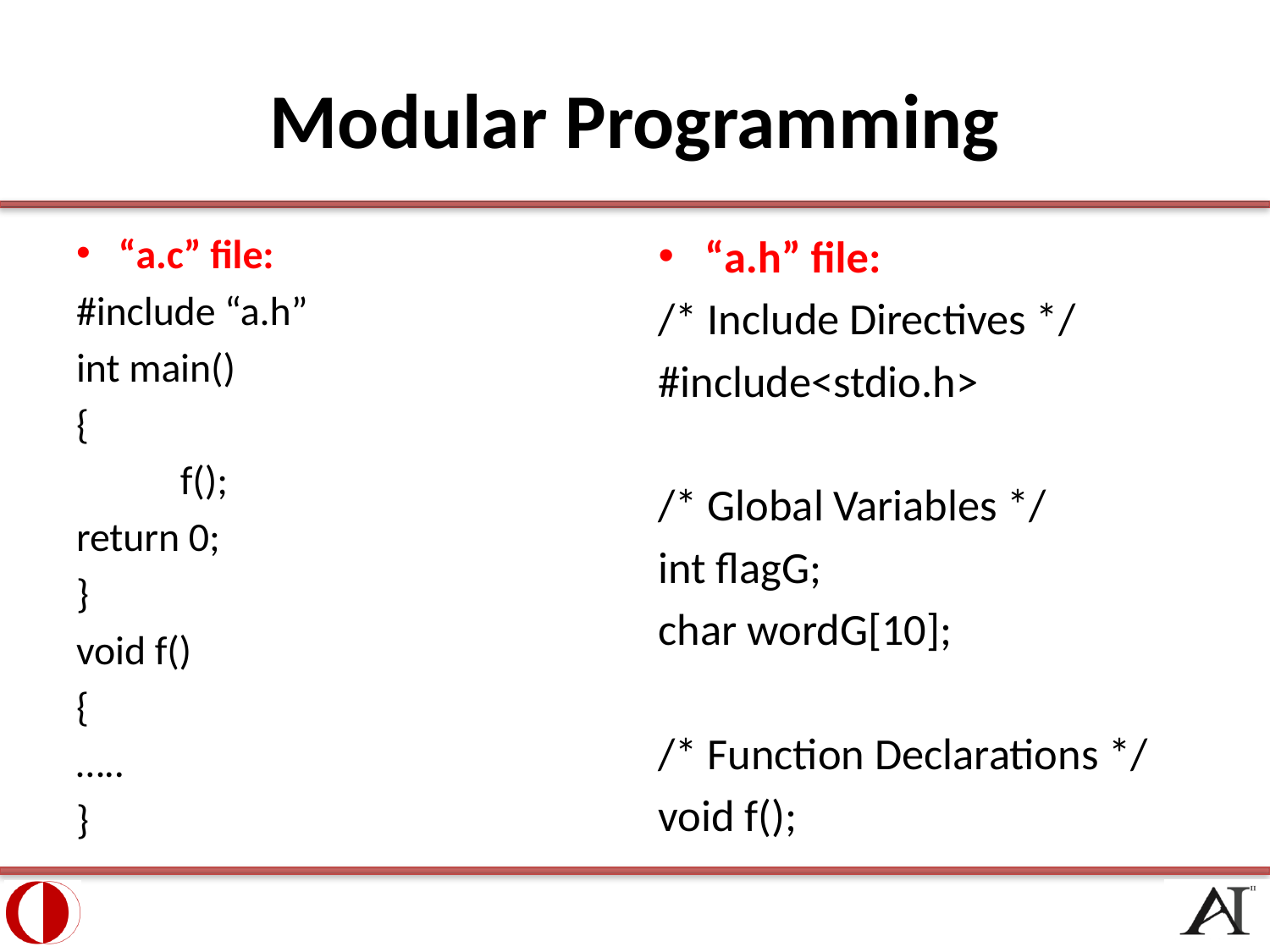

# Modular Programming
“a.c” file:
#include “a.h”
int main()
{
	f();
return 0;
}
void f()
{
…..
}
“a.h” file:
/* Include Directives */
#include<stdio.h>

/* Global Variables */
int flagG;
char wordG[10];

/* Function Declarations */
void f();
37